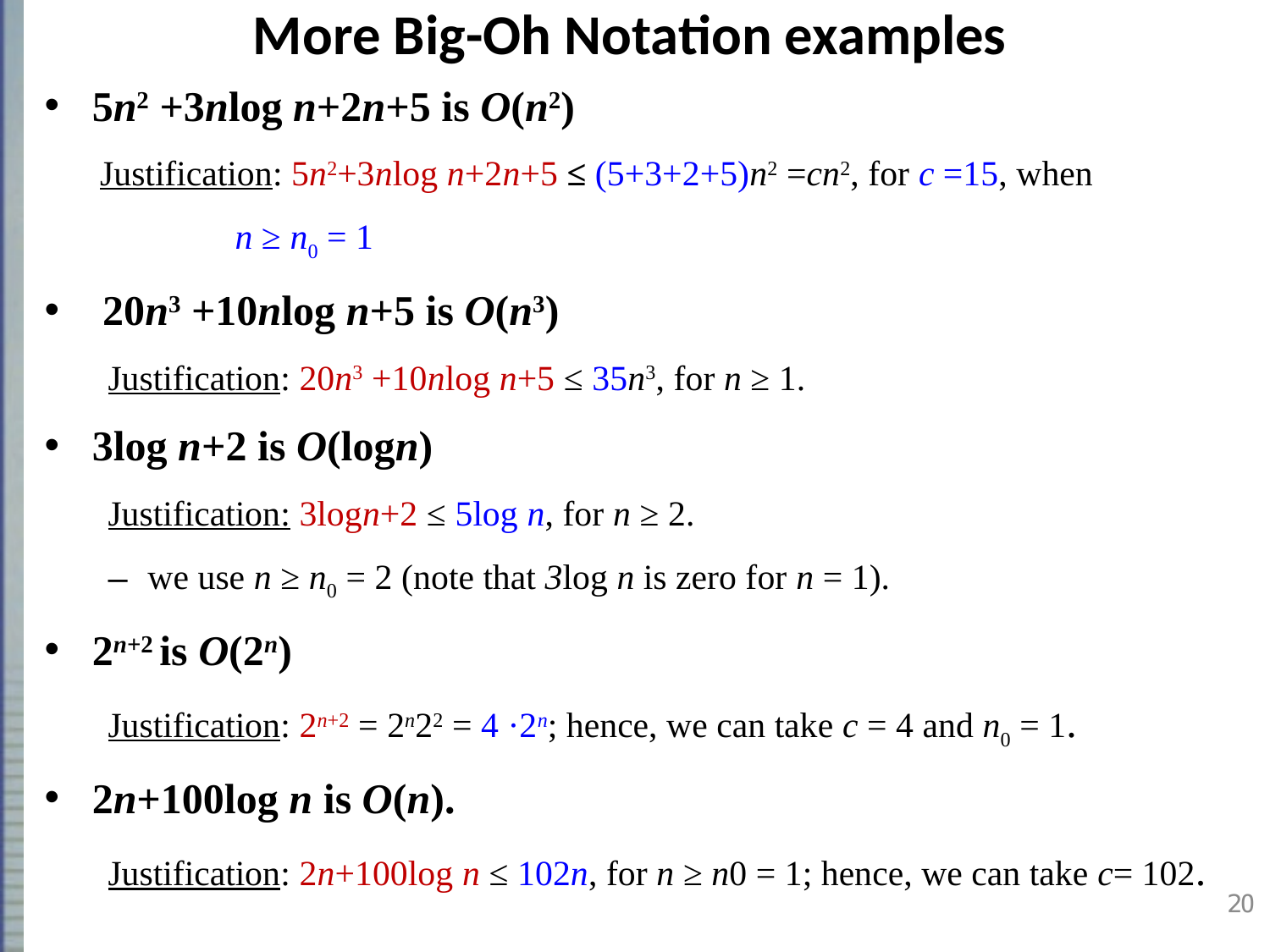

# More Big-Oh Notation examples
5n2 +3nlog n+2n+5 is O(n2)
Justification: 5n2+3nlog n+2n+5 ≤ (5+3+2+5)n2 =cn2, for c =15, when
	n ≥ n0 = 1
 20n3 +10nlog n+5 is O(n3)
Justification: 20n3 +10nlog n+5 ≤ 35n3, for n ≥ 1.
3log n+2 is O(logn)
Justification: 3logn+2 ≤ 5log n, for n ≥ 2.
we use n ≥ n0 = 2 (note that 3log n is zero for n = 1).
2n+2 is O(2n)
Justification: 2n+2 = 2n22 = 4 ·2n; hence, we can take c = 4 and n0 = 1.
2n+100log n is O(n).
Justification: 2n+100log n ≤ 102n, for n ≥ n0 = 1; hence, we can take c= 102.
20